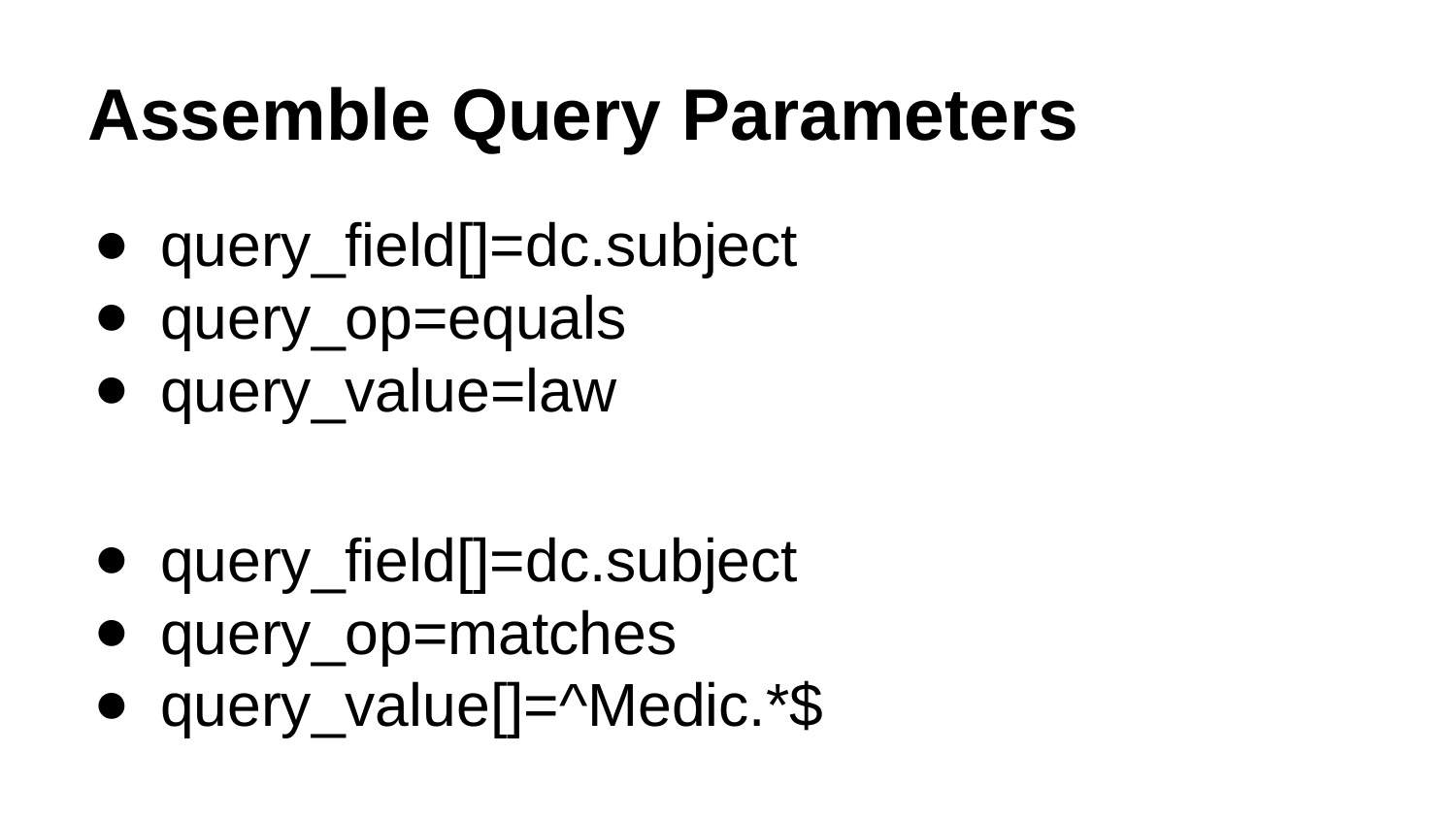

# Assemble Query Parameters
query_field[]=dc.subject
query_op=equals
query_value=law

query_field[]=dc.subject
query_op=matches
query_value[]=^Medic.*$